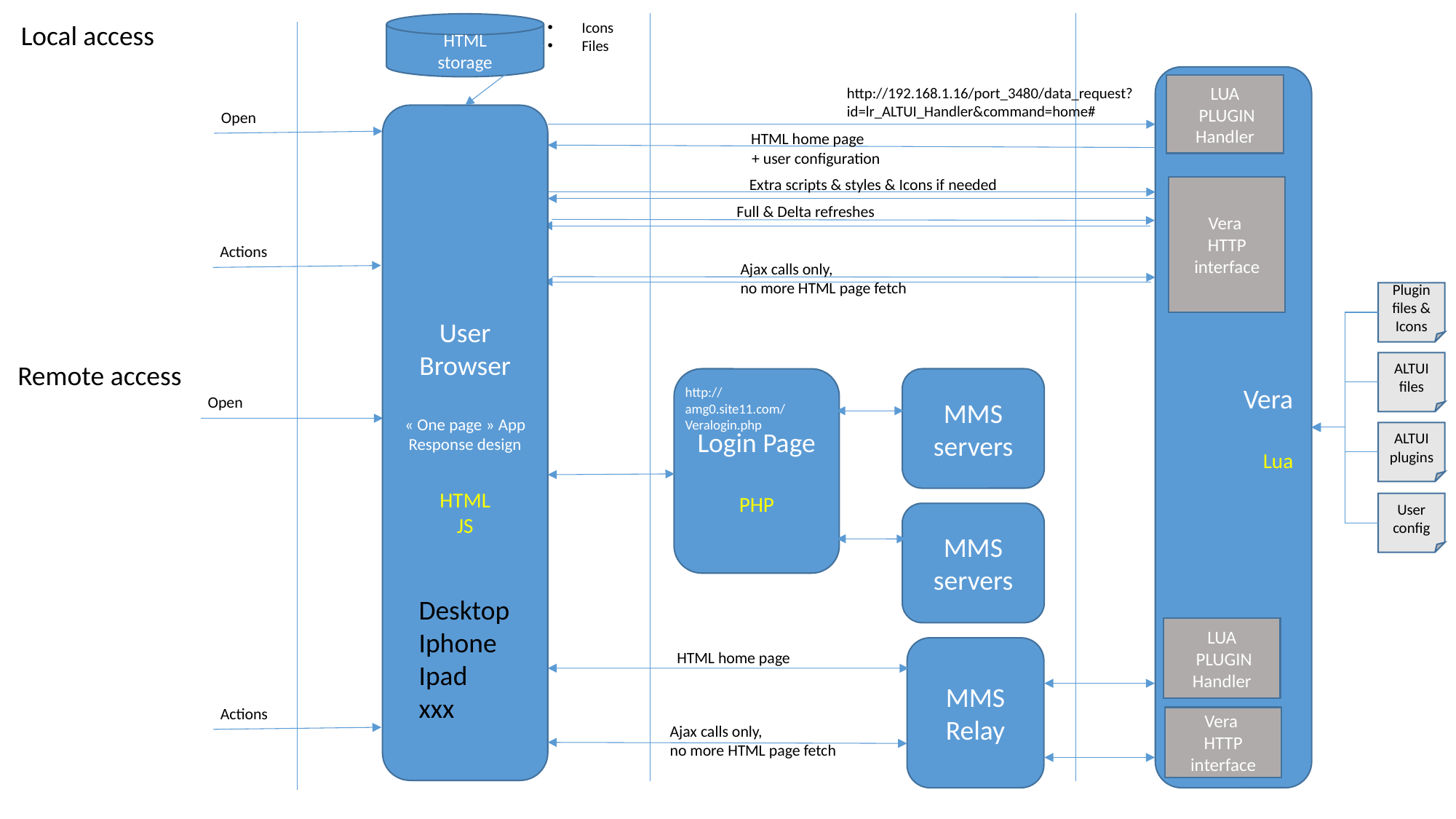

Icons
Files
Local access
HTML
storage
Vera

Lua
LUA
 PLUGIN
Handler
http://192.168.1.16/port_3480/data_request?id=lr_ALTUI_Handler&command=home#
Open
User Browser

« One page » App
Response design

HTML
JS

HTML home page
+ user configuration
Extra scripts & styles & Icons if needed
Vera
HTTP
interface
Full & Delta refreshes
Actions
Ajax calls only,
no more HTML page fetch
Plugin files & Icons
Remote access
ALTUI
files
Login Page

PHP
MMS servers
http://amg0.site11.com/Veralogin.php
Open
ALTUI
plugins
User config
MMS servers
Desktop
Iphone
Ipad
xxx
LUA
 PLUGIN
Handler
MMS
Relay
HTML home page
Actions
Vera
HTTP
interface
Ajax calls only,
no more HTML page fetch